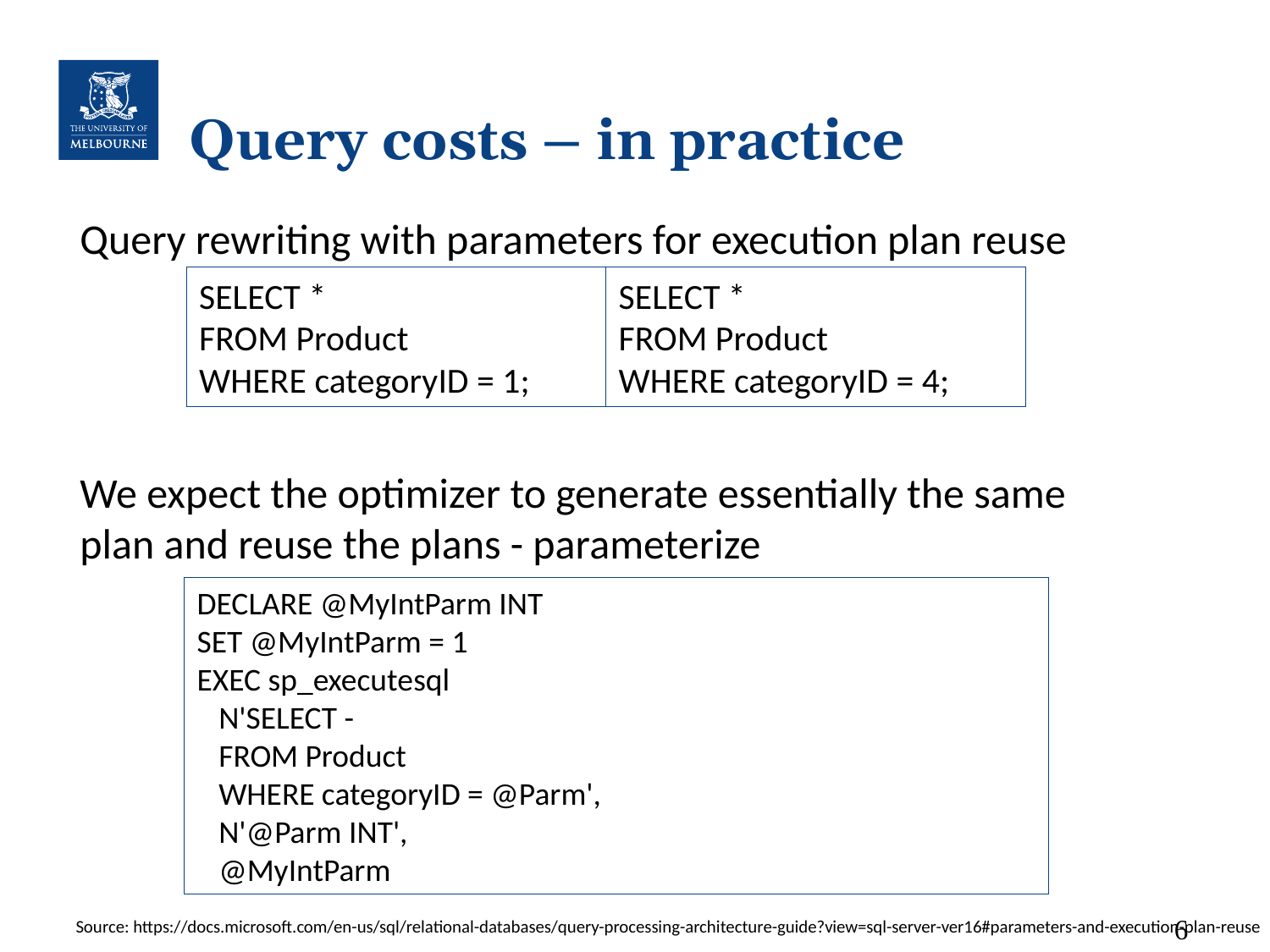

# Query costs – in practice
Query rewriting with parameters for execution plan reuse

We expect the optimizer to generate essentially the same plan and reuse the plans - parameterize
SELECT *
FROM Product
WHERE categoryID = 1;
SELECT *
FROM Product
WHERE categoryID = 4;
DECLARE @MyIntParm INT
SET @MyIntParm = 1
EXEC sp_executesql
   N'SELECT -
   FROM Product
   WHERE categoryID = @Parm',
   N'@Parm INT',
   @MyIntParm
Source: https://docs.microsoft.com/en-us/sql/relational-databases/query-processing-architecture-guide?view=sql-server-ver16#parameters-and-execution-plan-reuse